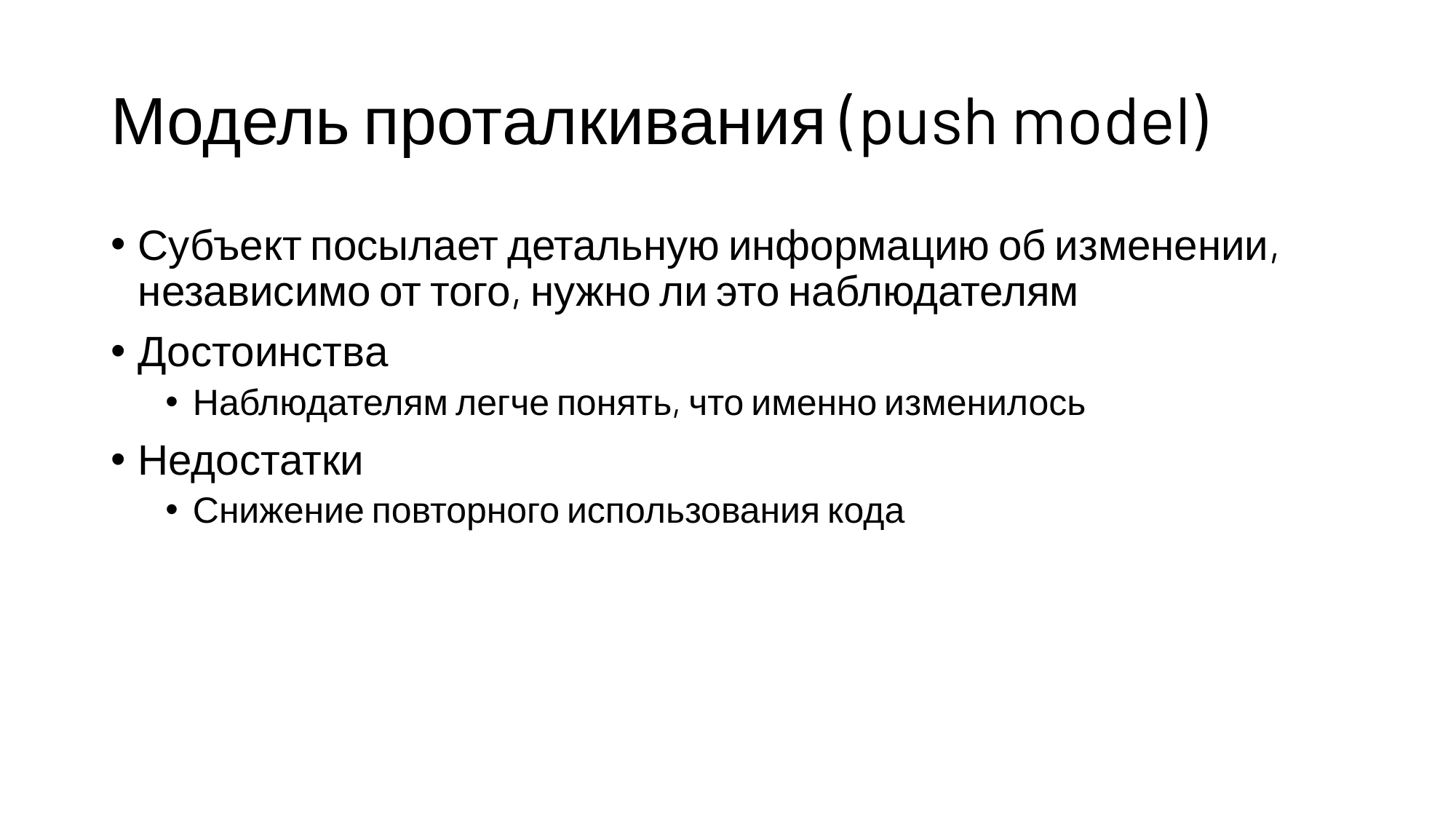

# Модель проталкивания (push model)
Субъект посылает детальную информацию об изменении, независимо от того, нужно ли это наблюдателям
Достоинства
Наблюдателям легче понять, что именно изменилось
Недостатки
Снижение повторного использования кода